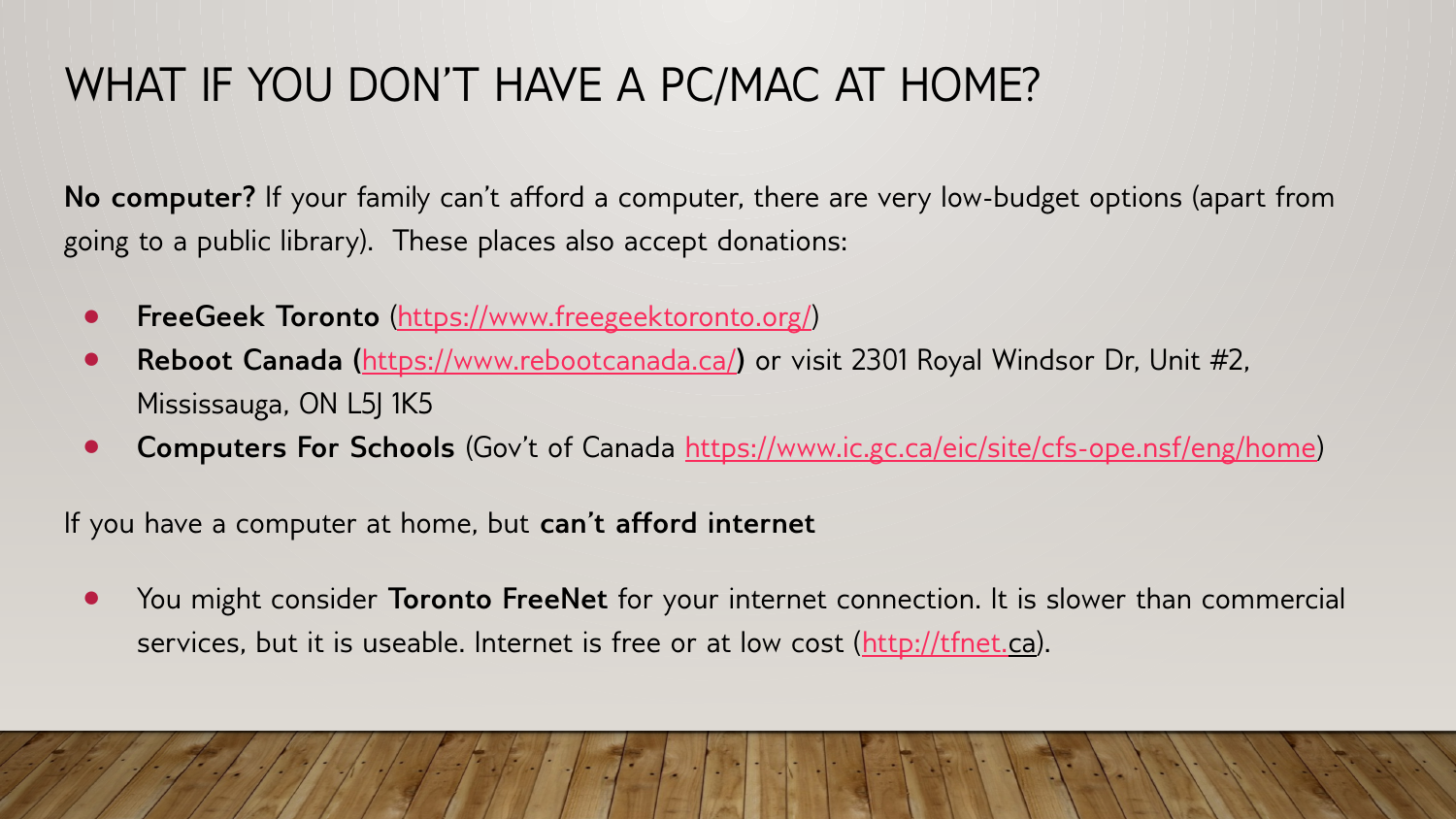

# What if you don’t have a PC/Mac at home?
No computer? If your family can’t afford a computer, there are very low-budget options (apart from going to a public library).  These places also accept donations:
FreeGeek Toronto (https://www.freegeektoronto.org/)
Reboot Canada (https://www.rebootcanada.ca/) or visit 2301 Royal Windsor Dr, Unit #2, Mississauga, ON L5J 1K5
Computers For Schools (Gov’t of Canada https://www.ic.gc.ca/eic/site/cfs-ope.nsf/eng/home)
If you have a computer at home, but can’t afford internet
You might consider Toronto FreeNet for your internet connection. It is slower than commercial services, but it is useable. Internet is free or at low cost (http://tfnet.ca).